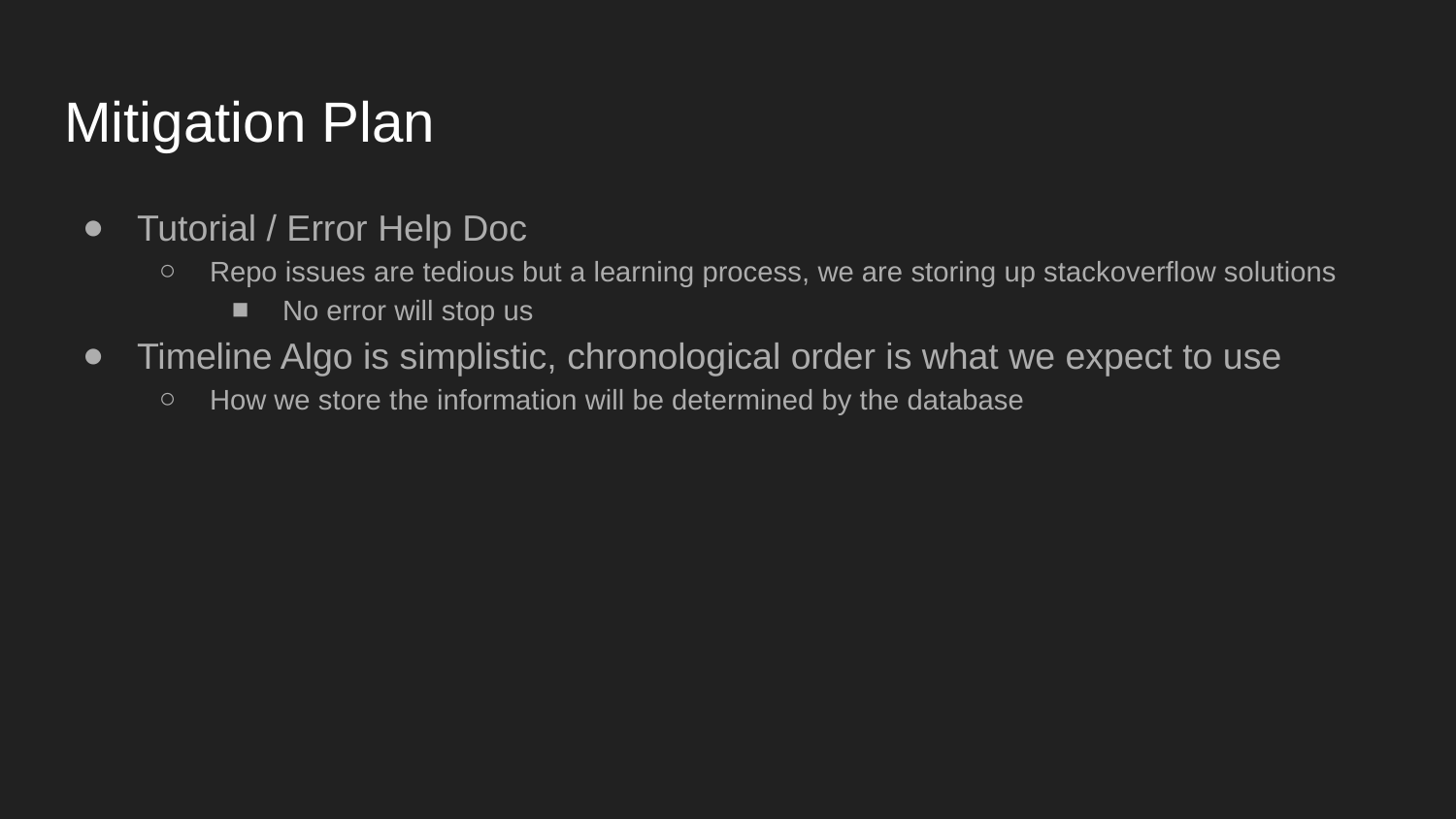

# Mitigation Plan
Tutorial / Error Help Doc
Repo issues are tedious but a learning process, we are storing up stackoverflow solutions
No error will stop us
Timeline Algo is simplistic, chronological order is what we expect to use
How we store the information will be determined by the database